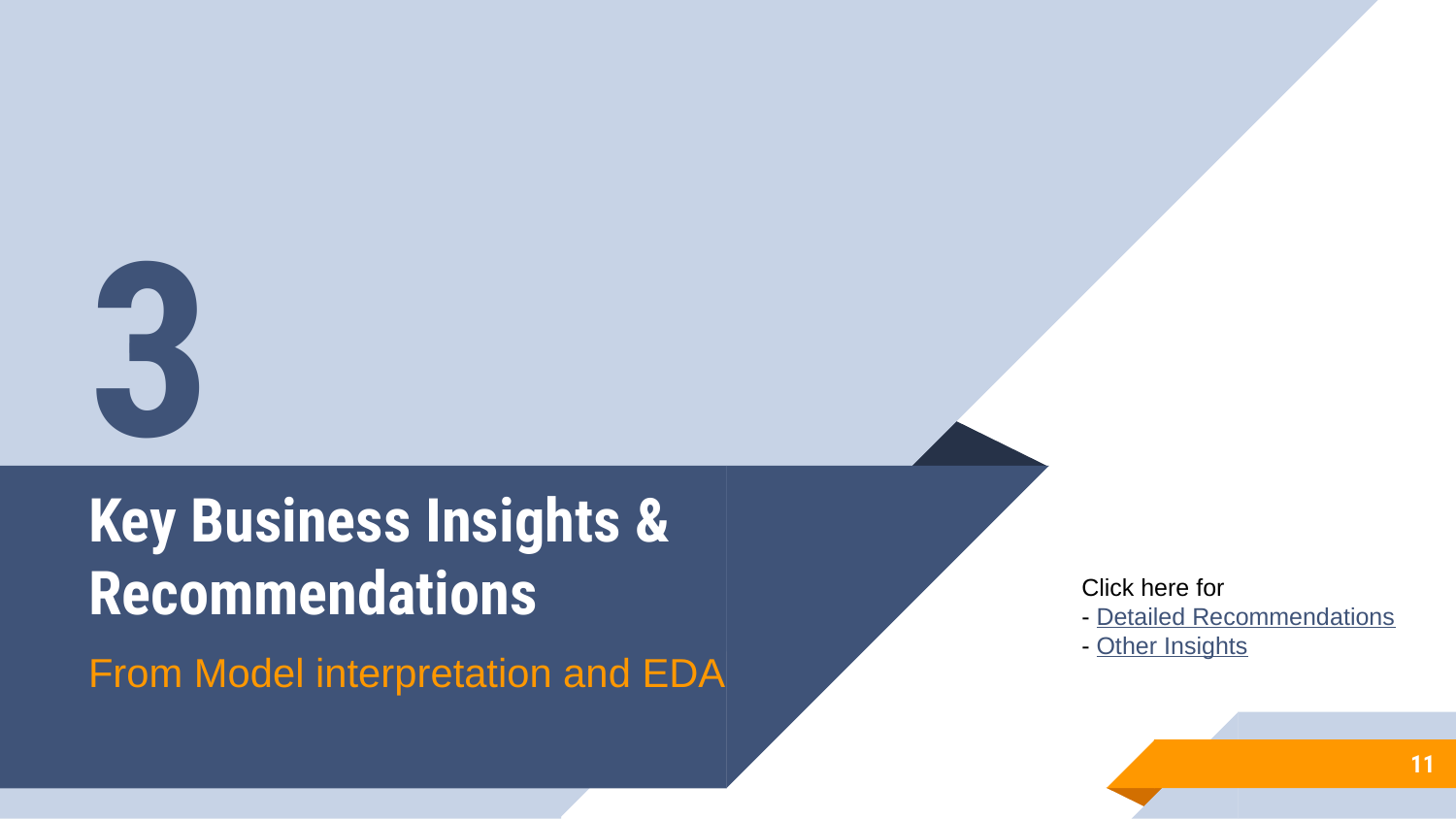

3
# Key Business Insights & Recommendations
Click here for
- Detailed Recommendations
- Other Insights
From Model interpretation and EDA
11